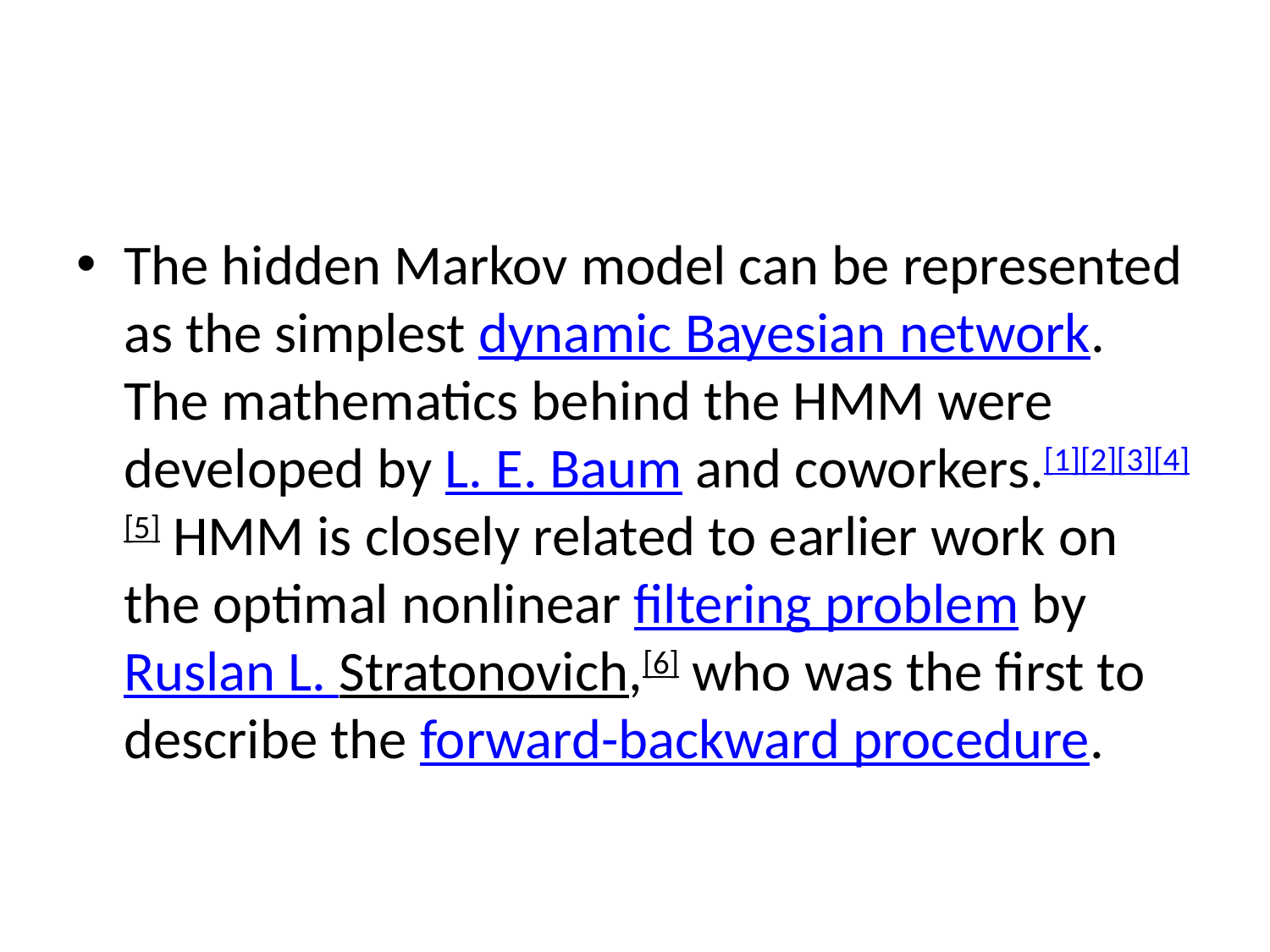

#
The hidden Markov model can be represented as the simplest dynamic Bayesian network. The mathematics behind the HMM were developed by L. E. Baum and coworkers.[1][2][3][4][5] HMM is closely related to earlier work on the optimal nonlinear filtering problem by Ruslan L. Stratonovich,[6] who was the first to describe the forward-backward procedure.